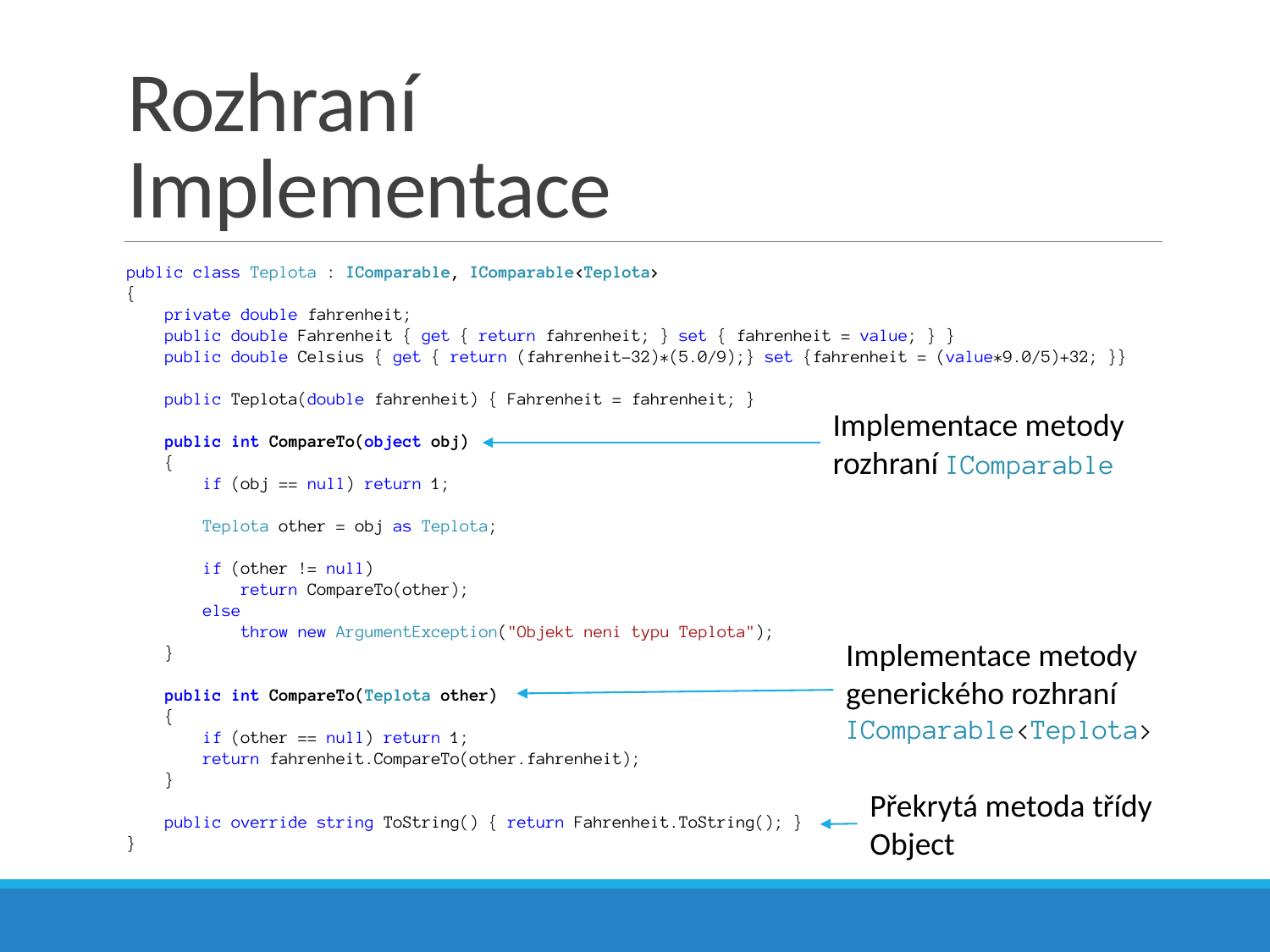

# Rozhraní Implementace
public class Teplota : IComparable, IComparable<Teplota>
{
    private double fahrenheit;
    public double Fahrenheit { get { return fahrenheit; } set { fahrenheit = value; } }
    public double Celsius { get { return (fahrenheit-32)*(5.0/9);} set {fahrenheit = (value*9.0/5)+32; }}

    public Teplota(double fahrenheit) { Fahrenheit = fahrenheit; }

    public int CompareTo(object obj)
    {
        if (obj == null) return 1;

        Teplota other = obj as Teplota;

        if (other != null)
            return CompareTo(other);
        else
            throw new ArgumentException("Objekt neni typu Teplota");
    }

    public int CompareTo(Teplota other)
    {
        if (other == null) return 1;
        return fahrenheit.CompareTo(other.fahrenheit);
    }

    public override string ToString() { return Fahrenheit.ToString(); }
}
Implementace metody rozhraní IComparable
Implementace metody generického rozhraní IComparable<Teplota>
Překrytá metoda třídy Object